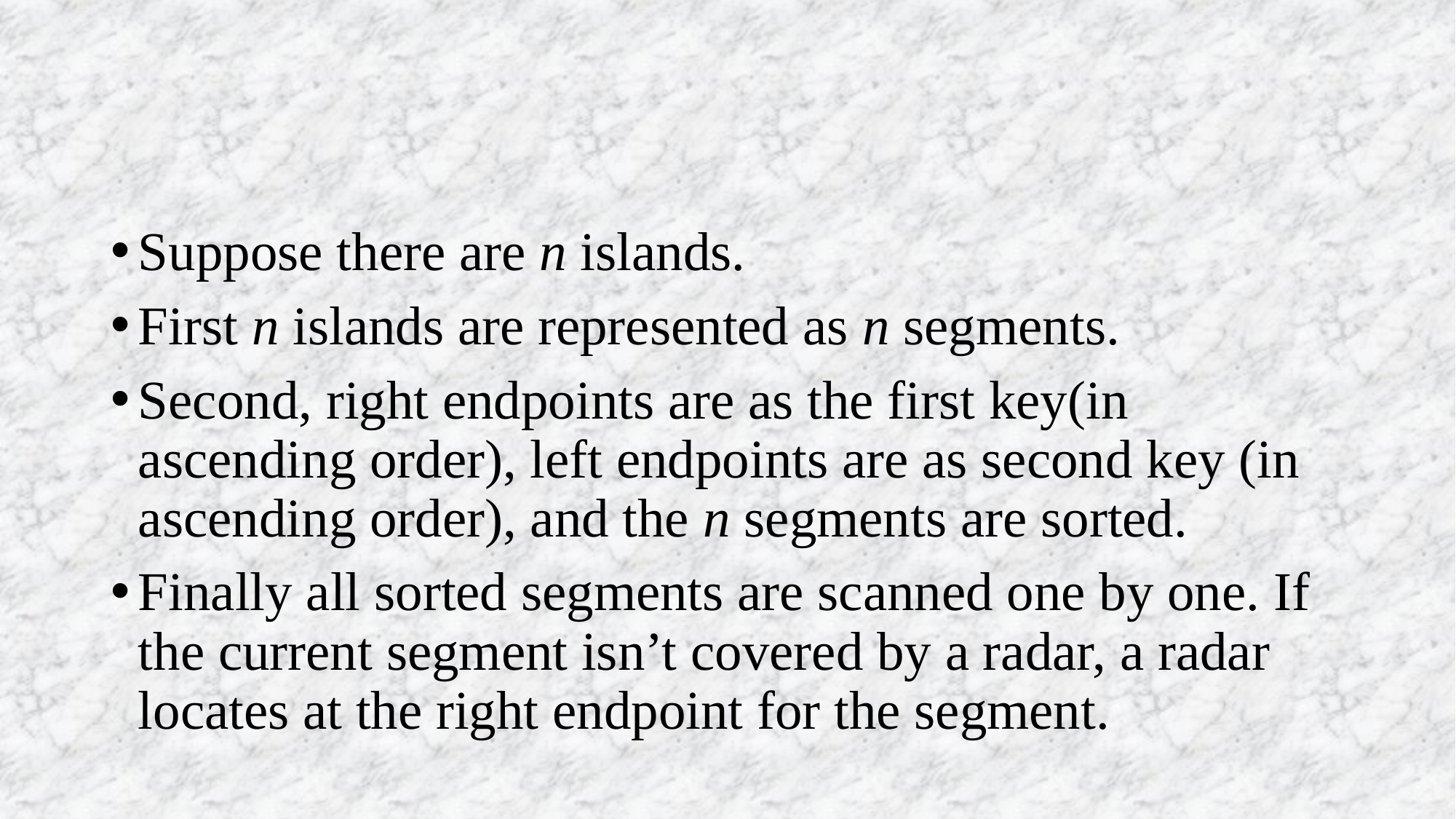

#
Suppose there are n islands.
First n islands are represented as n segments.
Second, right endpoints are as the first key(in ascending order), left endpoints are as second key (in ascending order), and the n segments are sorted.
Finally all sorted segments are scanned one by one. If the current segment isn’t covered by a radar, a radar locates at the right endpoint for the segment.